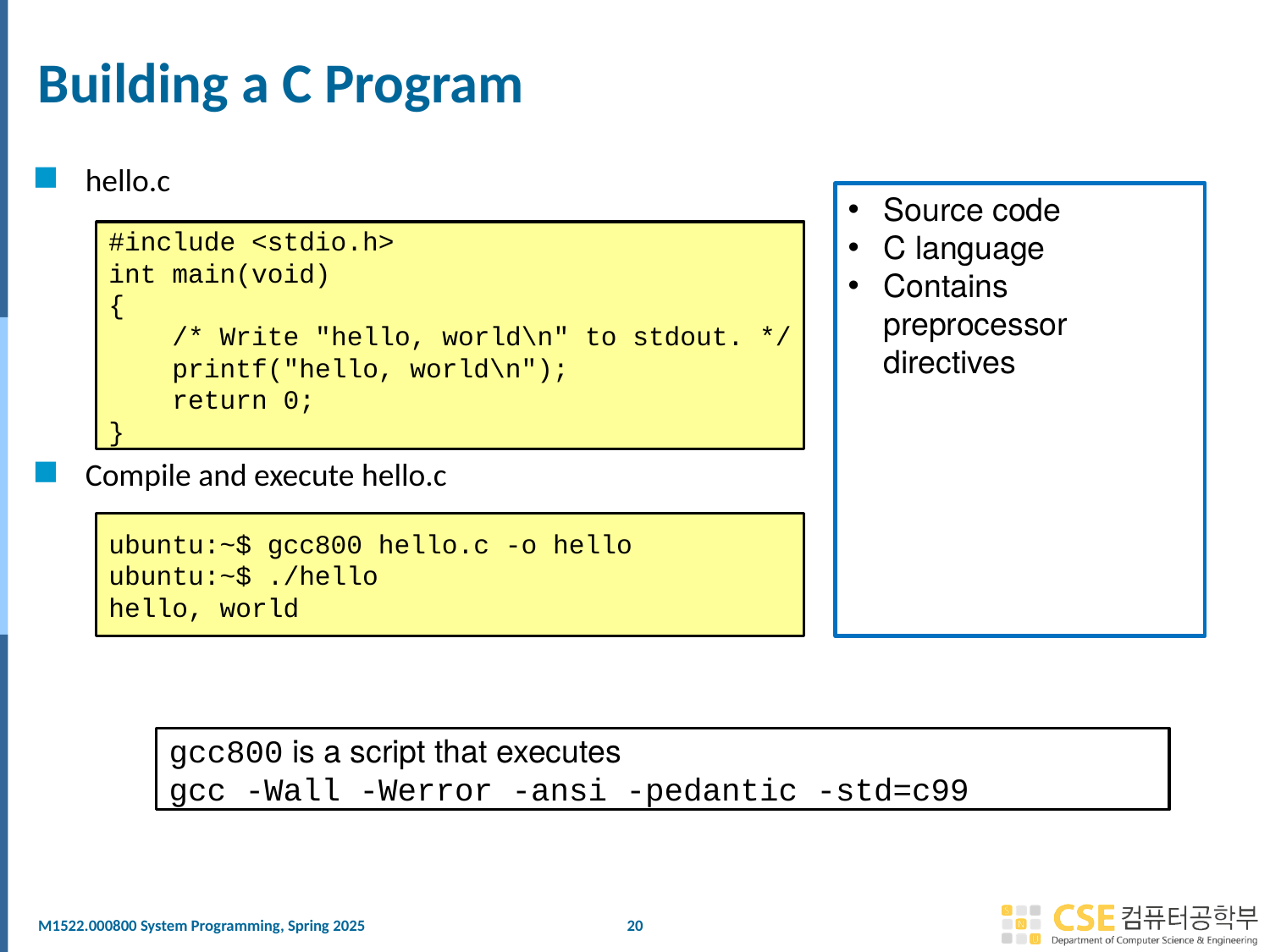

# Building a C Program
hello.c

Compile and execute hello.c
Source code
C language
Contains preprocessor directives
#include <stdio.h>
int main(void)
{
    /* Write "hello, world\n" to stdout. */
    printf("hello, world\n");
    return 0;
}
ubuntu:~$ gcc800 hello.c -o hello
ubuntu:~$ ./hello
hello, world
gcc800 is a script that executes
gcc -Wall -Werror -ansi -pedantic -std=c99